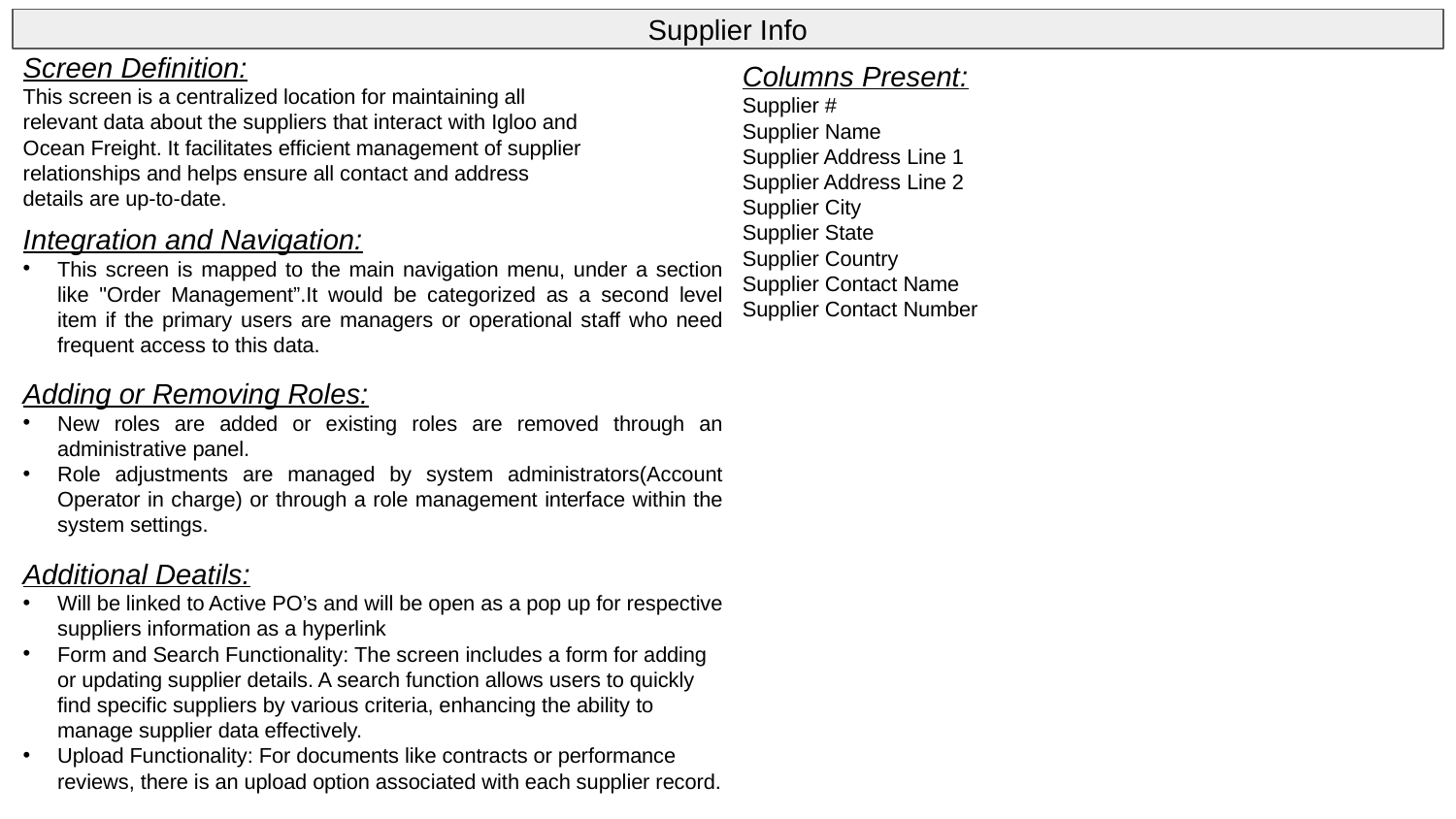

Supplier Info
Screen Definition:
This screen is a centralized location for maintaining all relevant data about the suppliers that interact with Igloo and Ocean Freight. It facilitates efficient management of supplier relationships and helps ensure all contact and address details are up-to-date.

Columns Present:
Supplier #
Supplier Name
Supplier Address Line 1
Supplier Address Line 2
Supplier City
Supplier State
Supplier Country
Supplier Contact Name
Supplier Contact Number
Integration and Navigation:
This screen is mapped to the main navigation menu, under a section like "Order Management”.It would be categorized as a second level item if the primary users are managers or operational staff who need frequent access to this data.
Adding or Removing Roles:
New roles are added or existing roles are removed through an administrative panel.
Role adjustments are managed by system administrators(Account Operator in charge) or through a role management interface within the system settings.
Additional Deatils:
Will be linked to Active PO’s and will be open as a pop up for respective suppliers information as a hyperlink
Form and Search Functionality: The screen includes a form for adding or updating supplier details. A search function allows users to quickly find specific suppliers by various criteria, enhancing the ability to manage supplier data effectively.
Upload Functionality: For documents like contracts or performance reviews, there is an upload option associated with each supplier record.